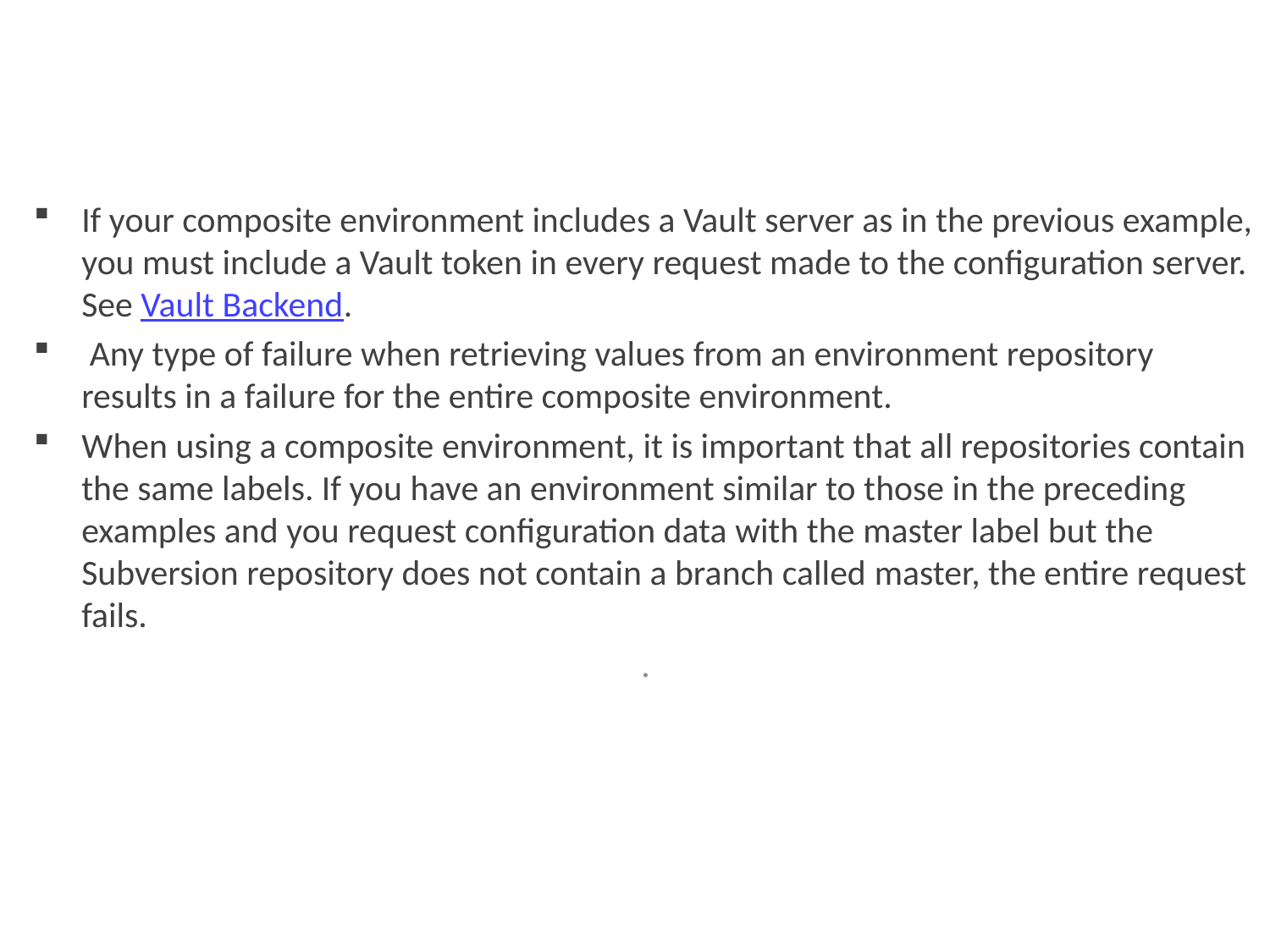

#
If your composite environment includes a Vault server as in the previous example, you must include a Vault token in every request made to the configuration server. See Vault Backend.
 Any type of failure when retrieving values from an environment repository results in a failure for the entire composite environment.
When using a composite environment, it is important that all repositories contain the same labels. If you have an environment similar to those in the preceding examples and you request configuration data with the master label but the Subversion repository does not contain a branch called master, the entire request fails.
.